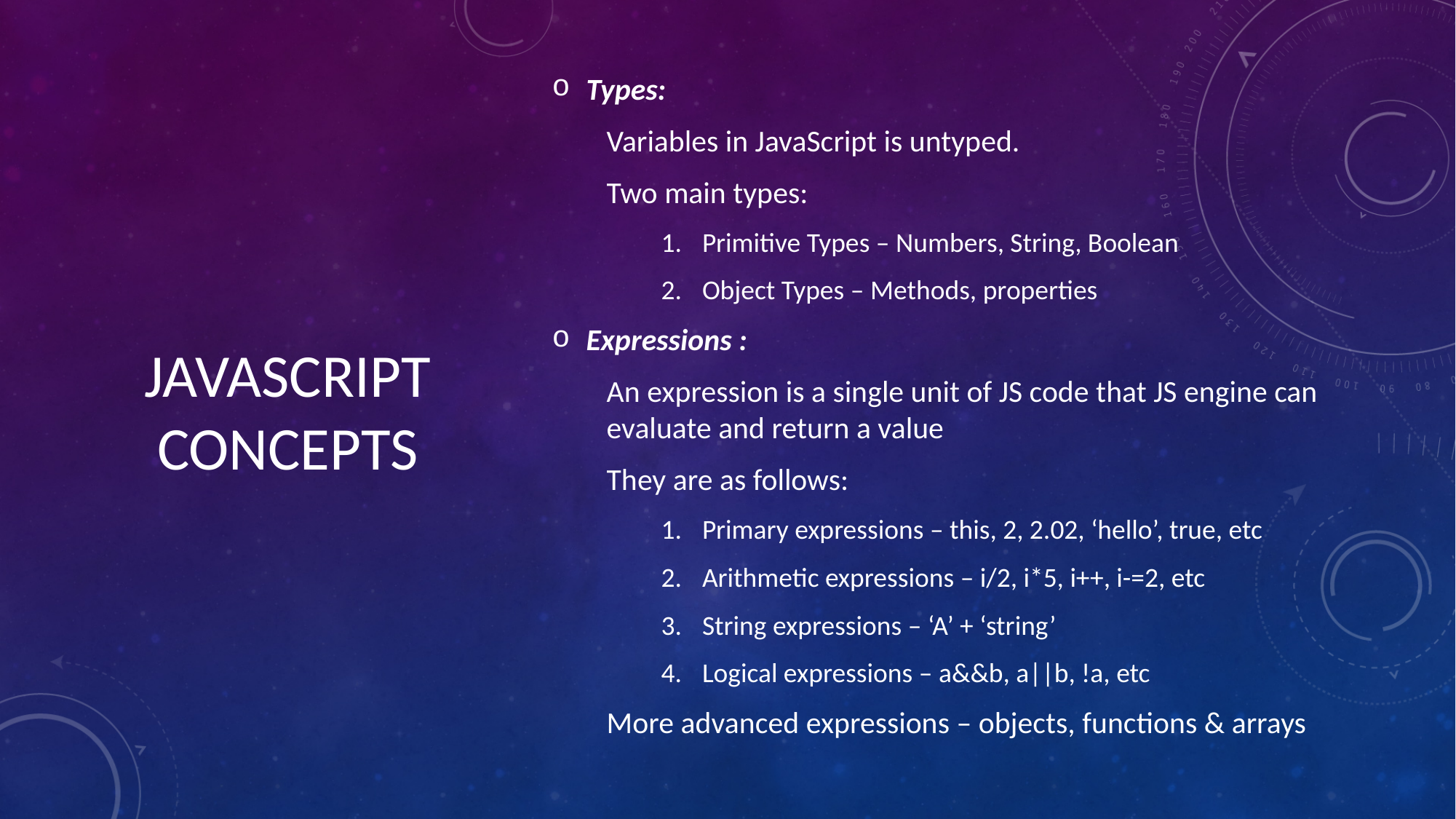

Types:
Variables in JavaScript is untyped.
Two main types:
Primitive Types – Numbers, String, Boolean
Object Types – Methods, properties
Expressions :
An expression is a single unit of JS code that JS engine can evaluate and return a value
They are as follows:
Primary expressions – this, 2, 2.02, ‘hello’, true, etc
Arithmetic expressions – i/2, i*5, i++, i-=2, etc
String expressions – ‘A’ + ‘string’
Logical expressions – a&&b, a||b, !a, etc
More advanced expressions – objects, functions & arrays

# JaVAScript Concepts